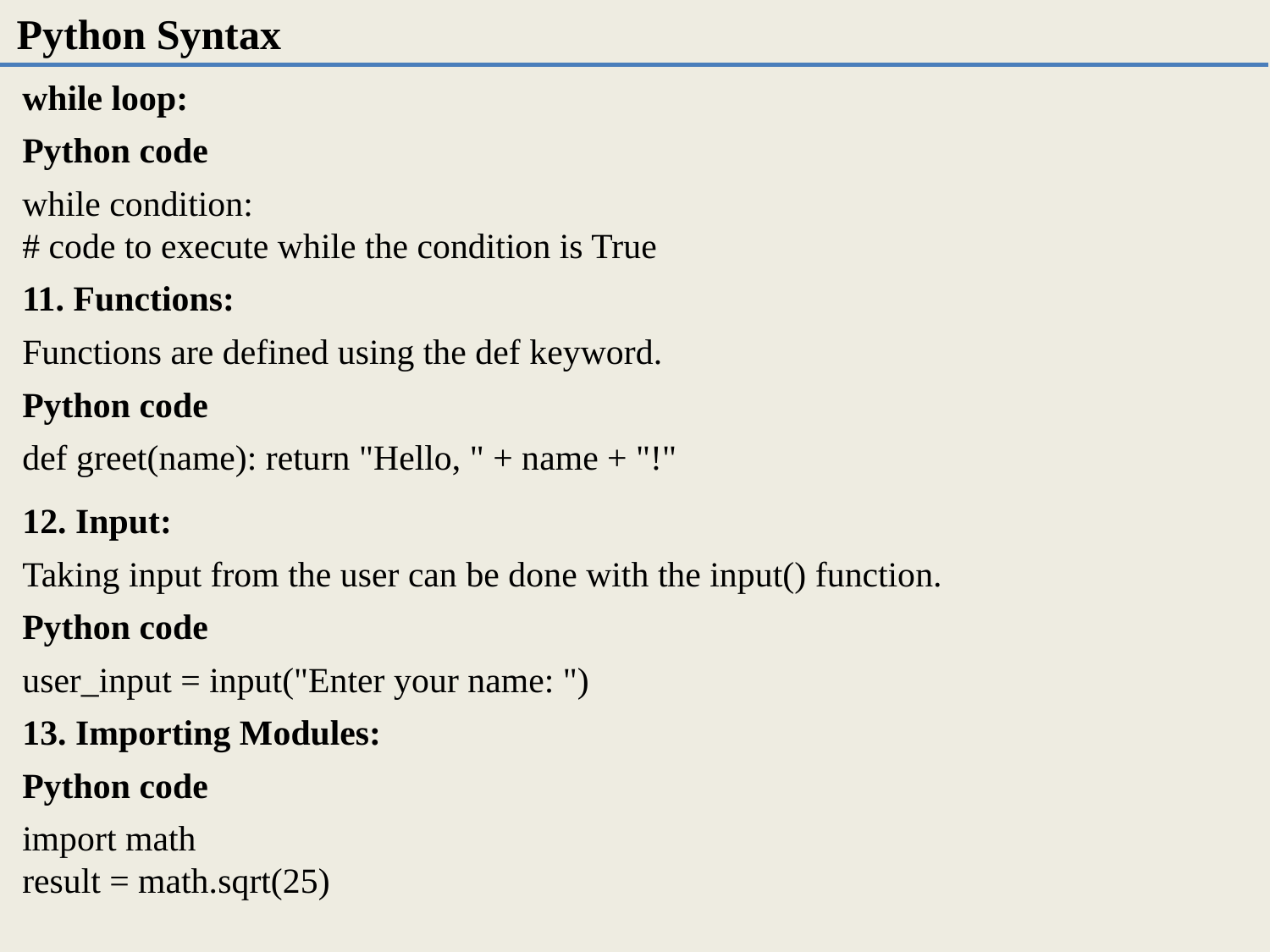

Python Syntax
while loop:
Python code
while condition:
# code to execute while the condition is True
11. Functions:
Functions are defined using the def keyword.
Python code
def greet(name): return "Hello, " + name + "!"
12. Input:
Taking input from the user can be done with the input() function.
Python code
user_input = input("Enter your name: ")
13. Importing Modules:
Python code
import math
result = math.sqrt(25)